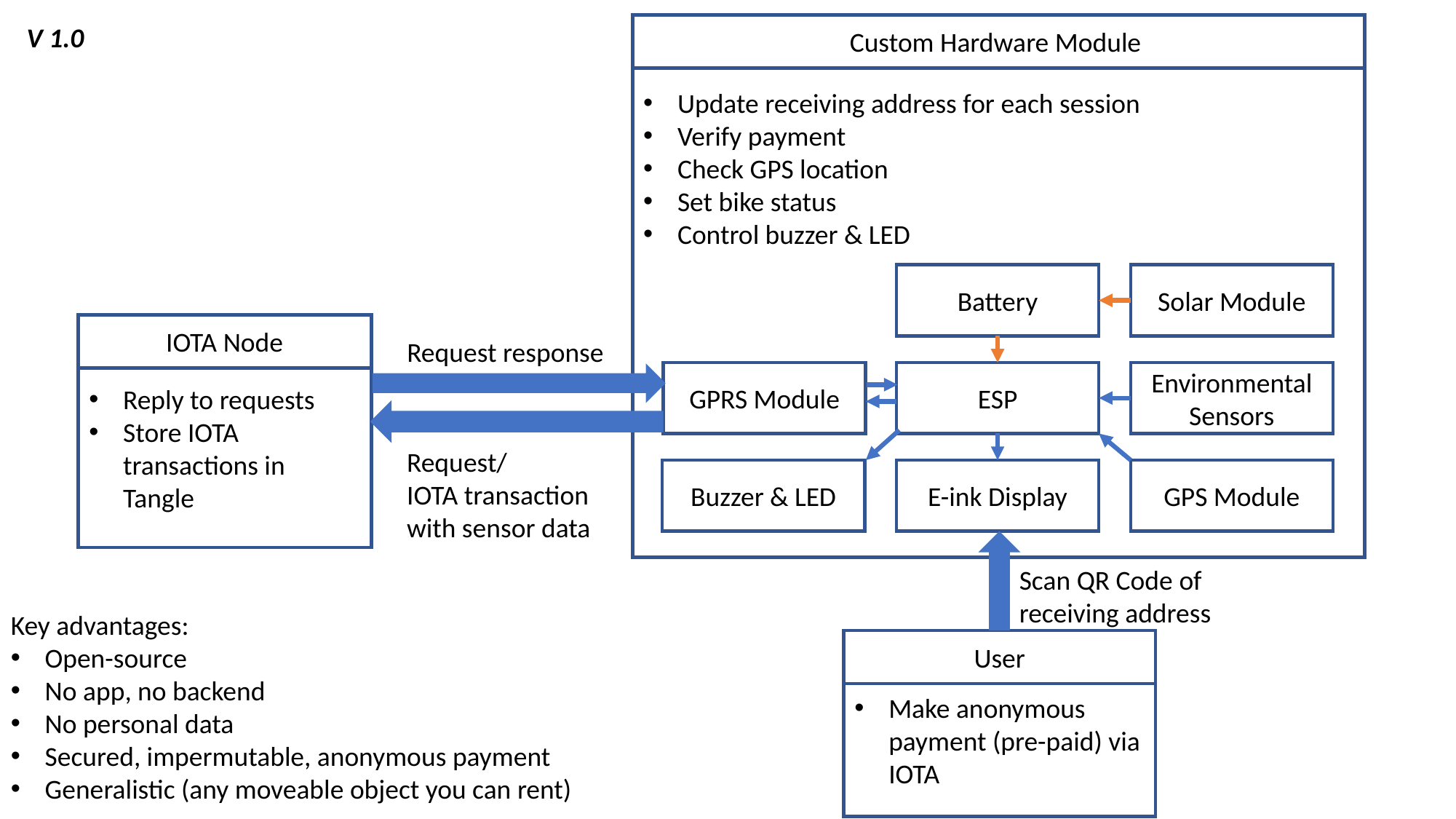

V 1.0

Update receiving address for each session
Verify payment
Check GPS location
Set bike status
Control buzzer & LED
Custom Hardware Module
Solar Module
Battery
IOTA Node

Reply to requests
Store IOTA transactions in Tangle

Request response
GPRS Module
ESP
Environmental Sensors

Request/
IOTA transaction with sensor data
Buzzer & LED
E-ink Display
GPS Module
Scan QR Code of receiving address

Key advantages:
Open-source
No app, no backend
No personal data
Secured, impermutable, anonymous payment
Generalistic (any moveable object you can rent)

Make anonymous payment (pre-paid) via IOTA
User